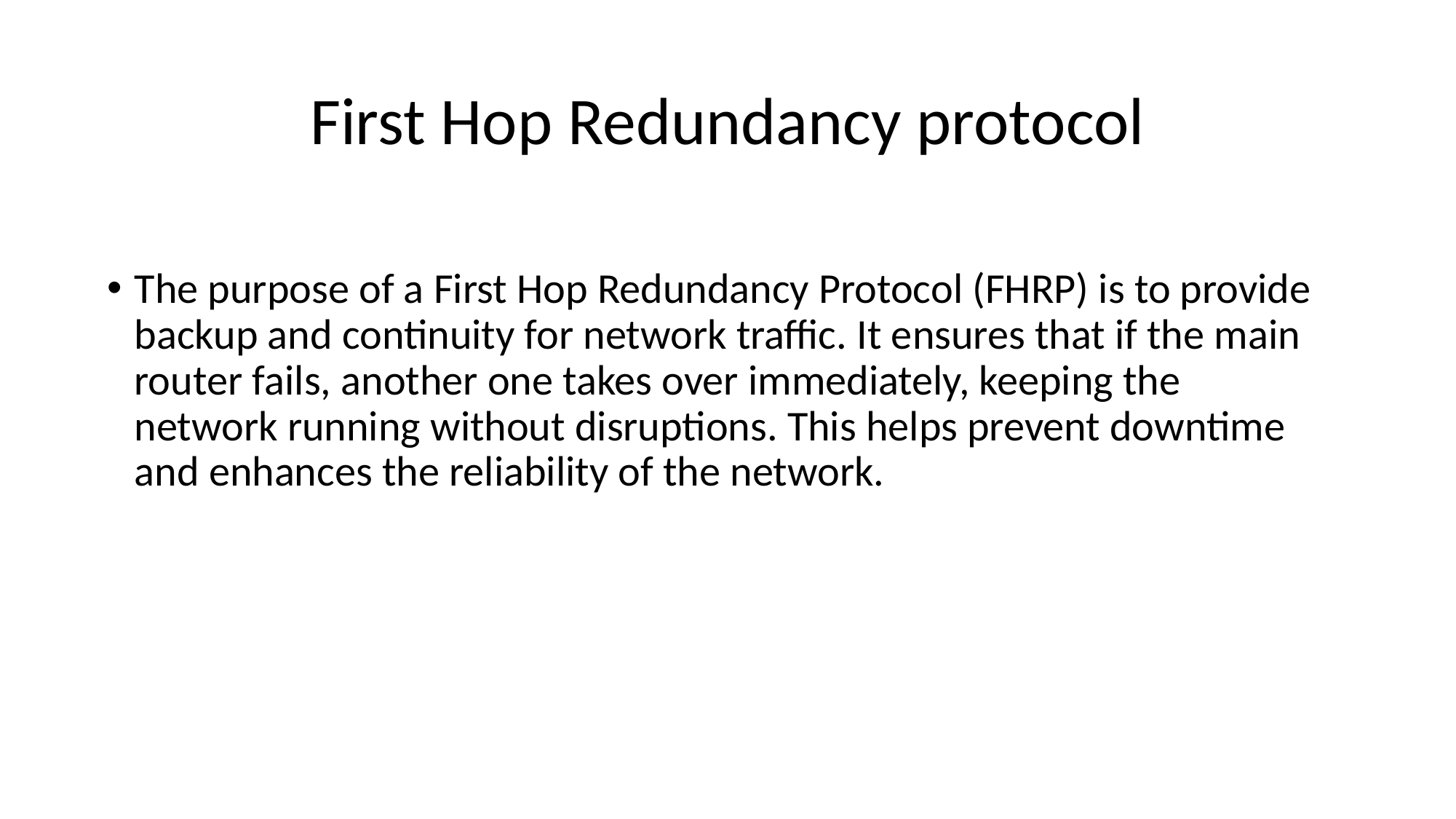

# First Hop Redundancy protocol
The purpose of a First Hop Redundancy Protocol (FHRP) is to provide backup and continuity for network traffic. It ensures that if the main router fails, another one takes over immediately, keeping the network running without disruptions. This helps prevent downtime and enhances the reliability of the network.